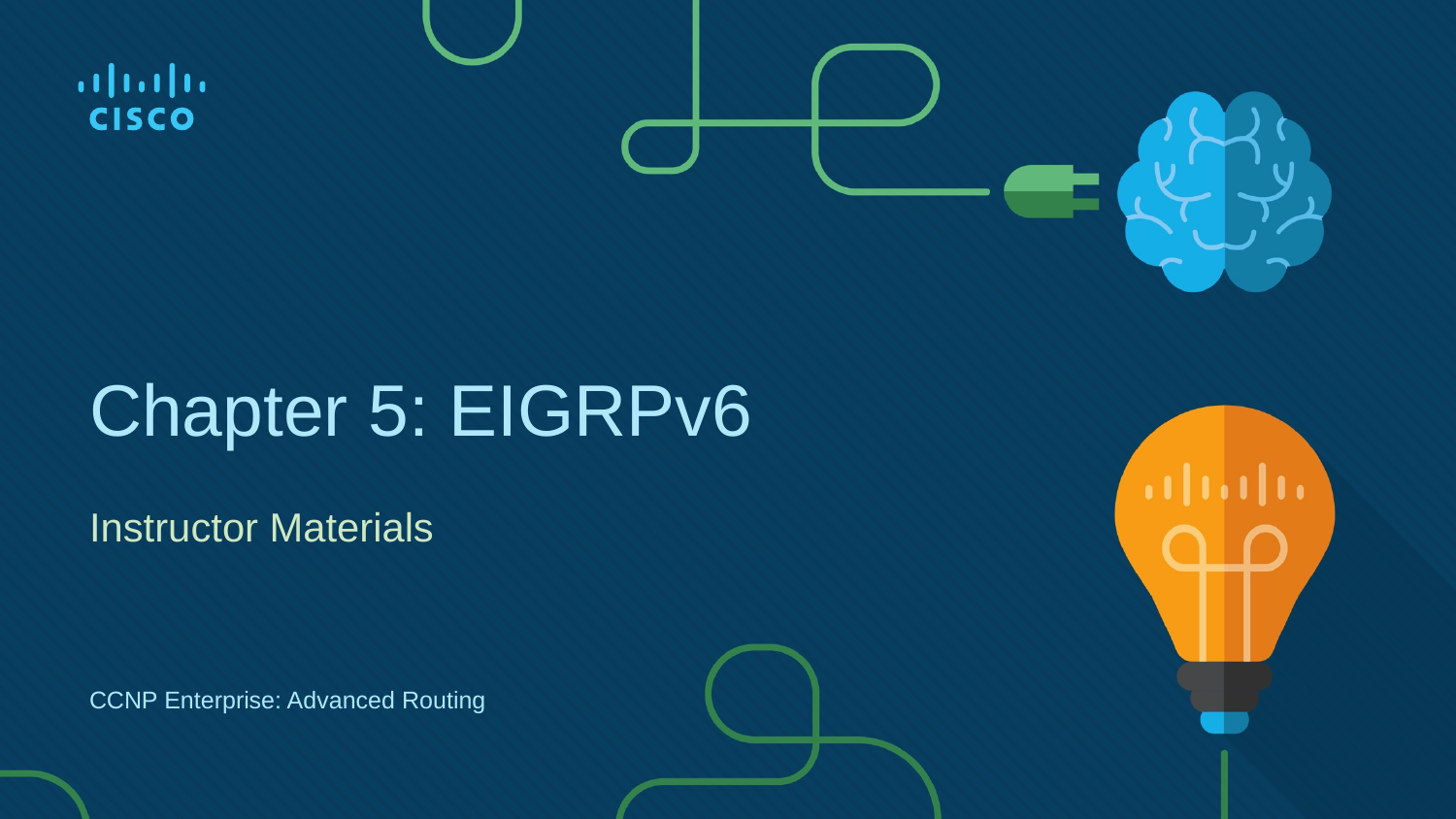

# Chapter 5: EIGRPv6
Instructor Materials
CCNP Enterprise: Advanced Routing